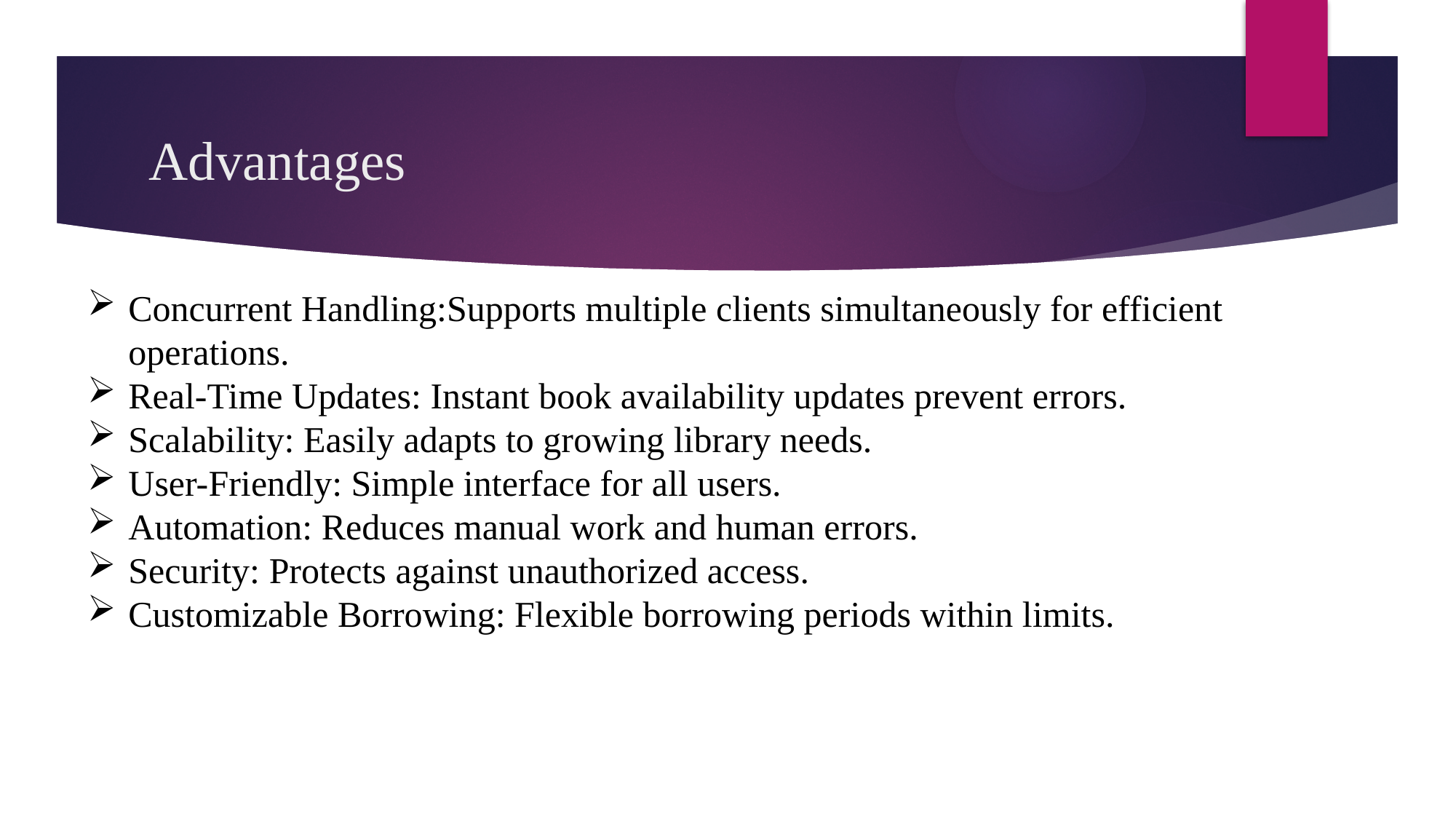

# Advantages
Concurrent Handling:Supports multiple clients simultaneously for efficient operations.
Real-Time Updates: Instant book availability updates prevent errors.
Scalability: Easily adapts to growing library needs.
User-Friendly: Simple interface for all users.
Automation: Reduces manual work and human errors.
Security: Protects against unauthorized access.
Customizable Borrowing: Flexible borrowing periods within limits.